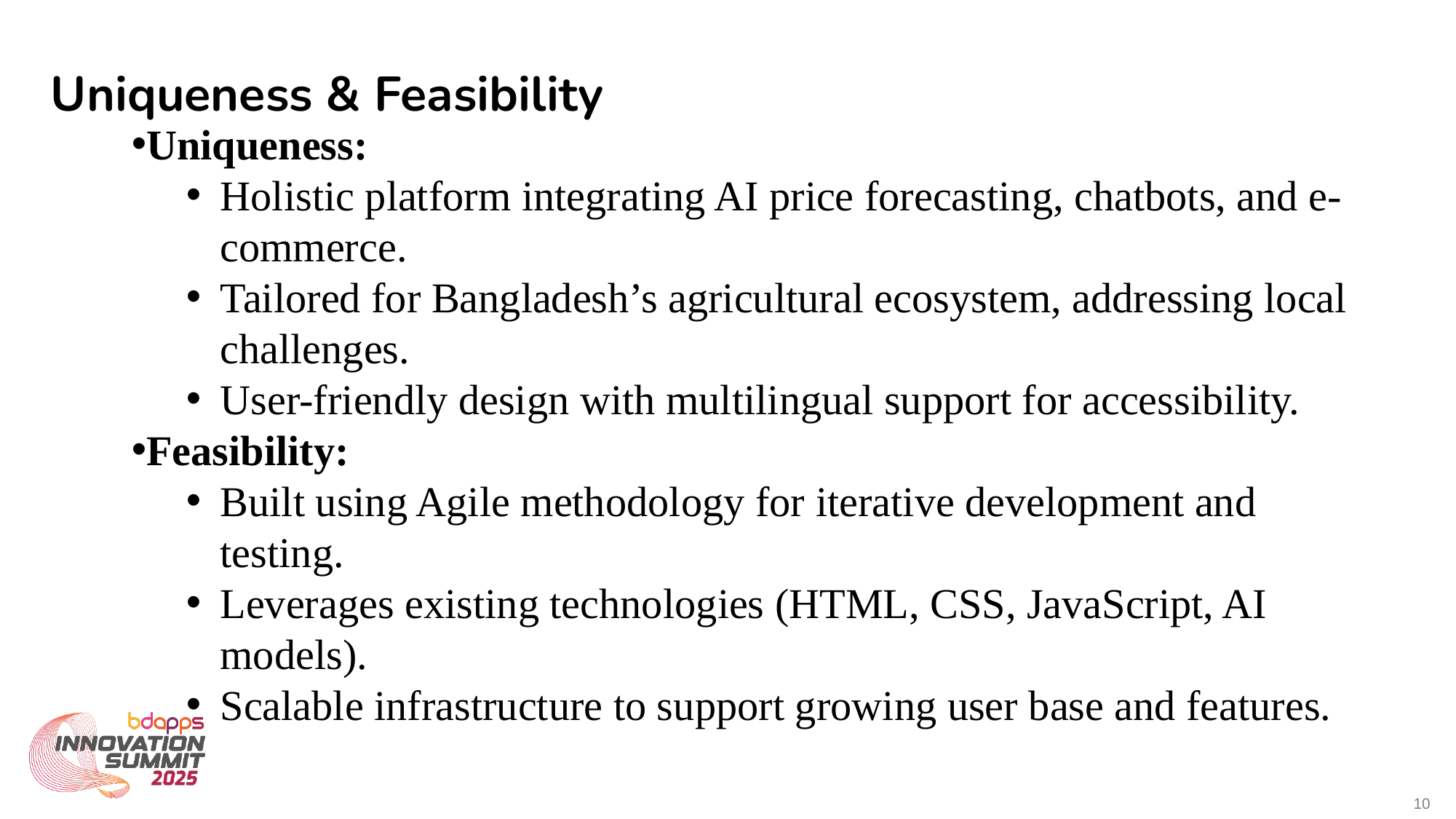

Uniqueness & Feasibility
Uniqueness:
Holistic platform integrating AI price forecasting, chatbots, and e-commerce.
Tailored for Bangladesh’s agricultural ecosystem, addressing local challenges.
User-friendly design with multilingual support for accessibility.
Feasibility:
Built using Agile methodology for iterative development and testing.
Leverages existing technologies (HTML, CSS, JavaScript, AI models).
Scalable infrastructure to support growing user base and features.